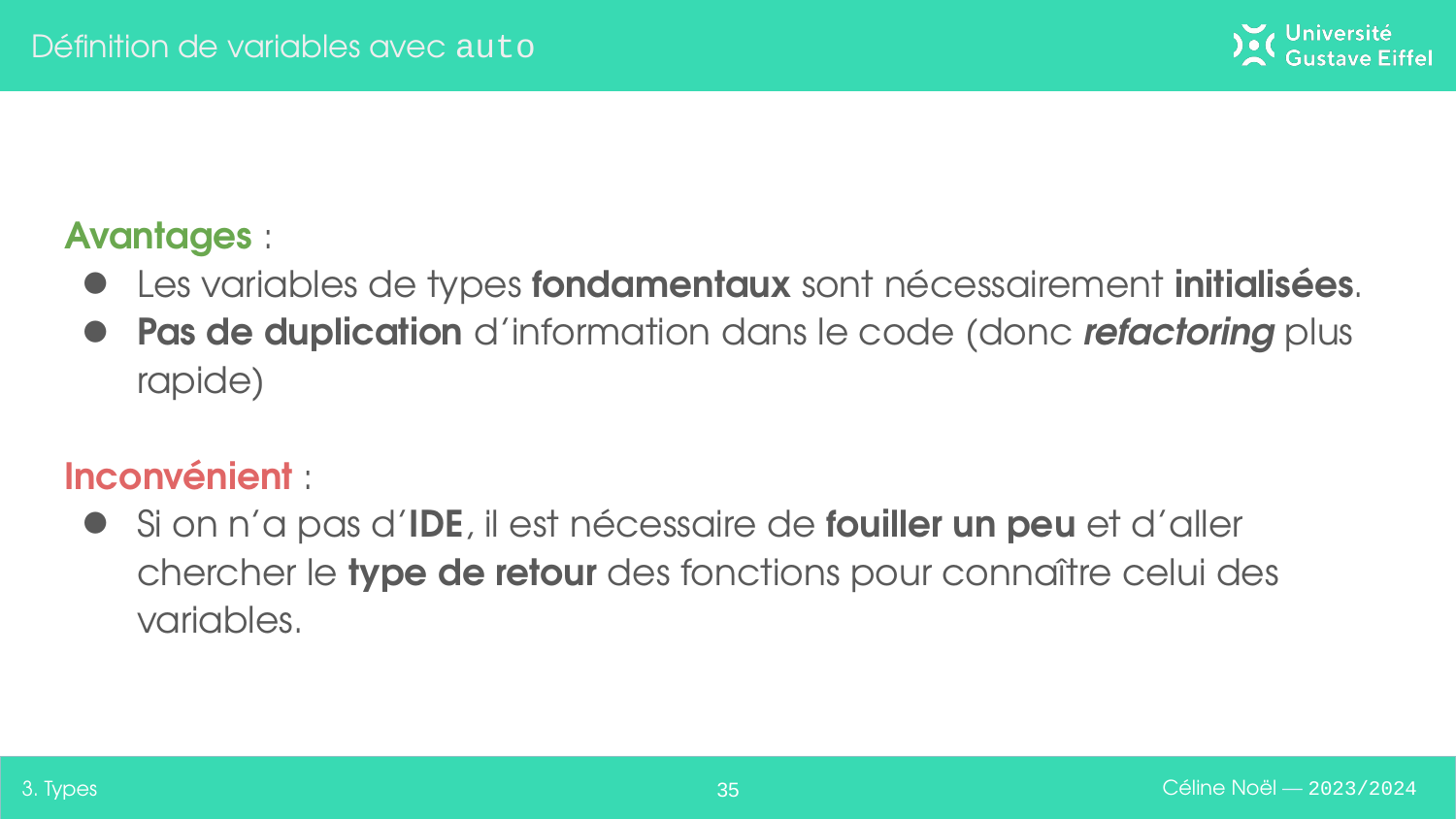

# Définition de variables avec auto
Avantages :
Les variables de types fondamentaux sont nécessairement initialisées.
Pas de duplication d’information dans le code (donc refactoring plus rapide)

Inconvénient :
Si on n’a pas d’IDE, il est nécessaire de fouiller un peu et d’aller chercher le type de retour des fonctions pour connaître celui des variables.
3. Types
35